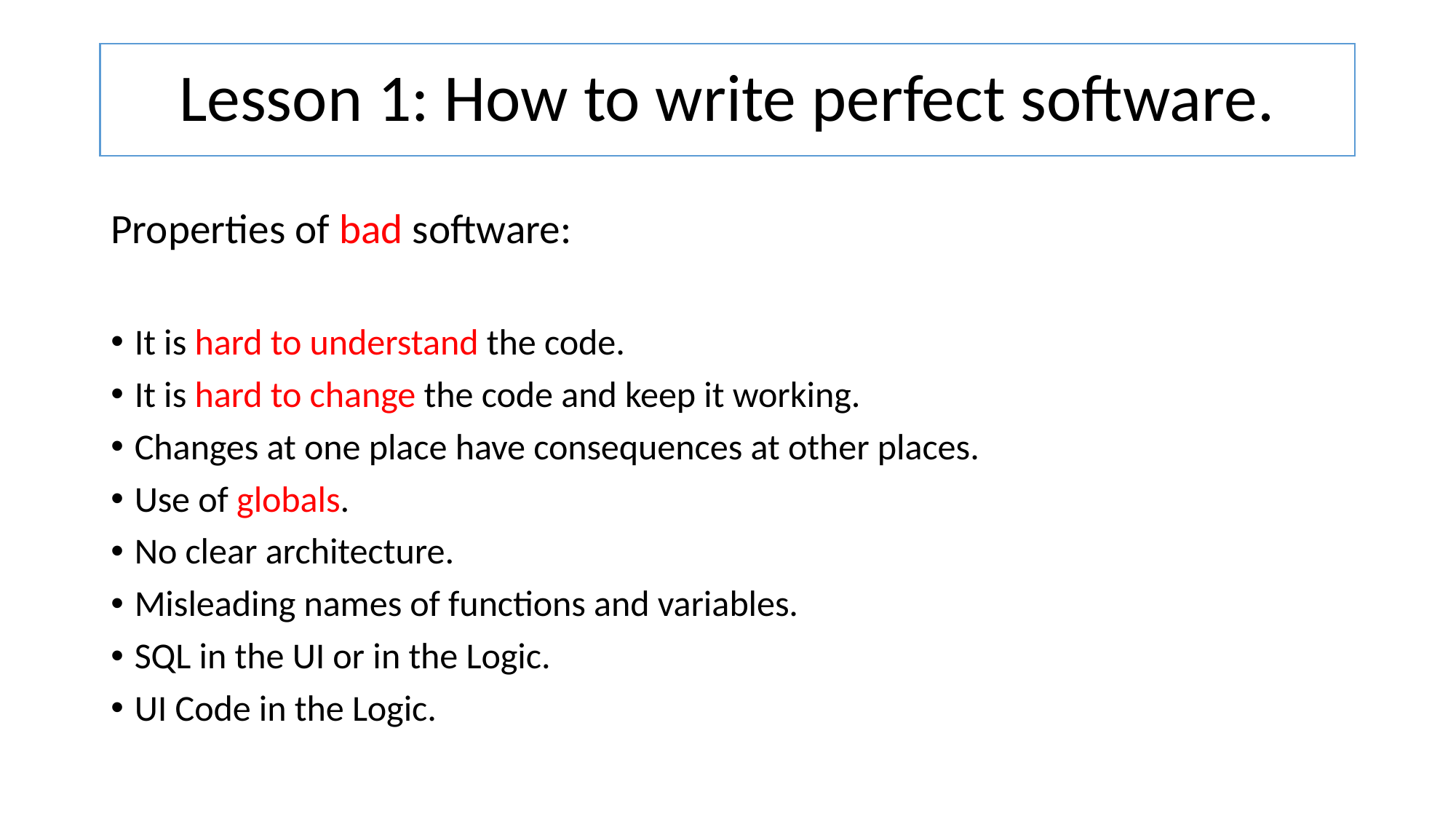

# Lesson 1: How to write perfect software.
Properties of bad software:

It is hard to understand the code.
It is hard to change the code and keep it working.
Changes at one place have consequences at other places.
Use of globals.
No clear architecture.
Misleading names of functions and variables.
SQL in the UI or in the Logic.
UI Code in the Logic.